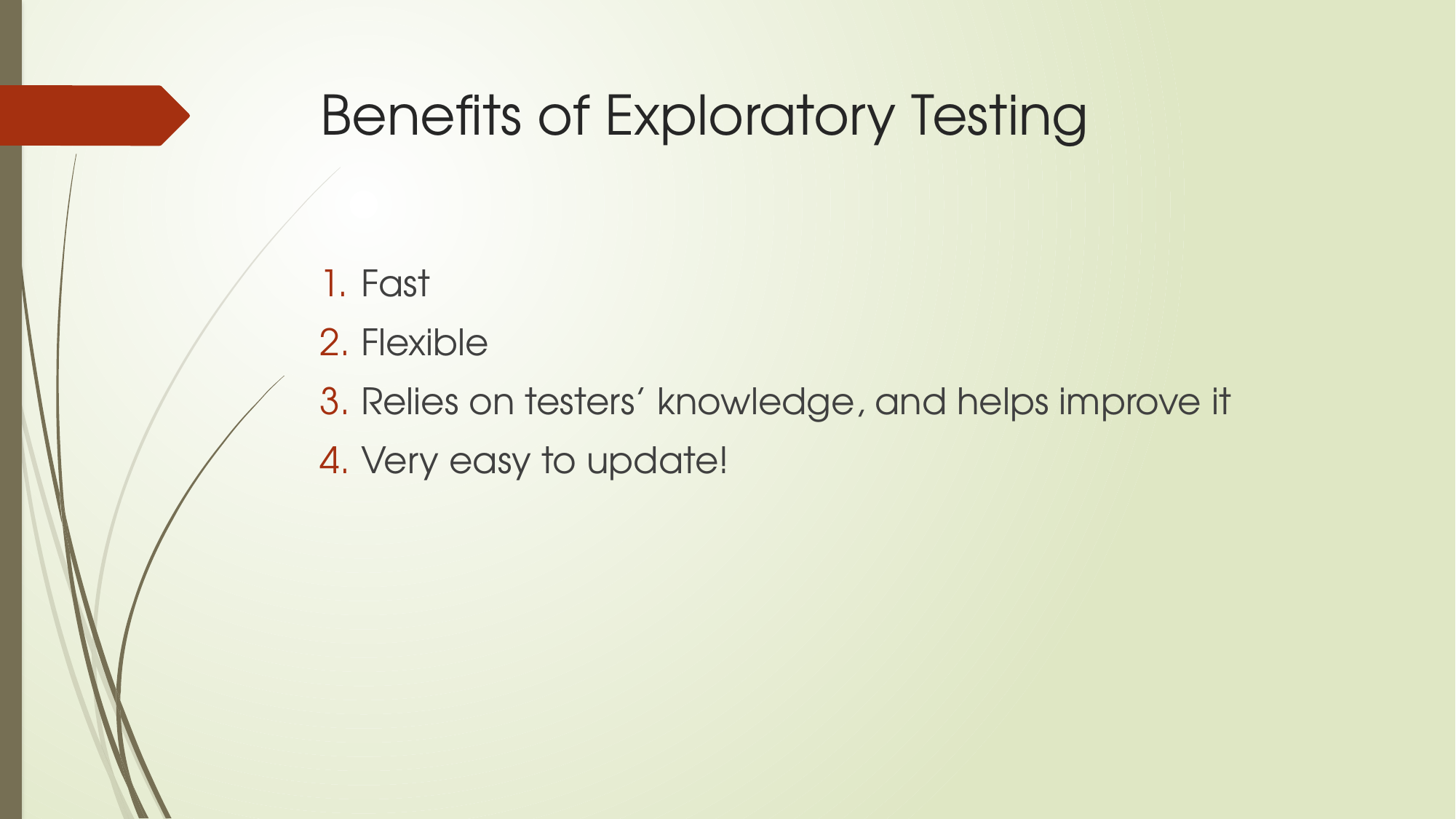

# Benefits of Exploratory Testing
Fast
Flexible
Relies on testers’ knowledge, and helps improve it
Very easy to update!